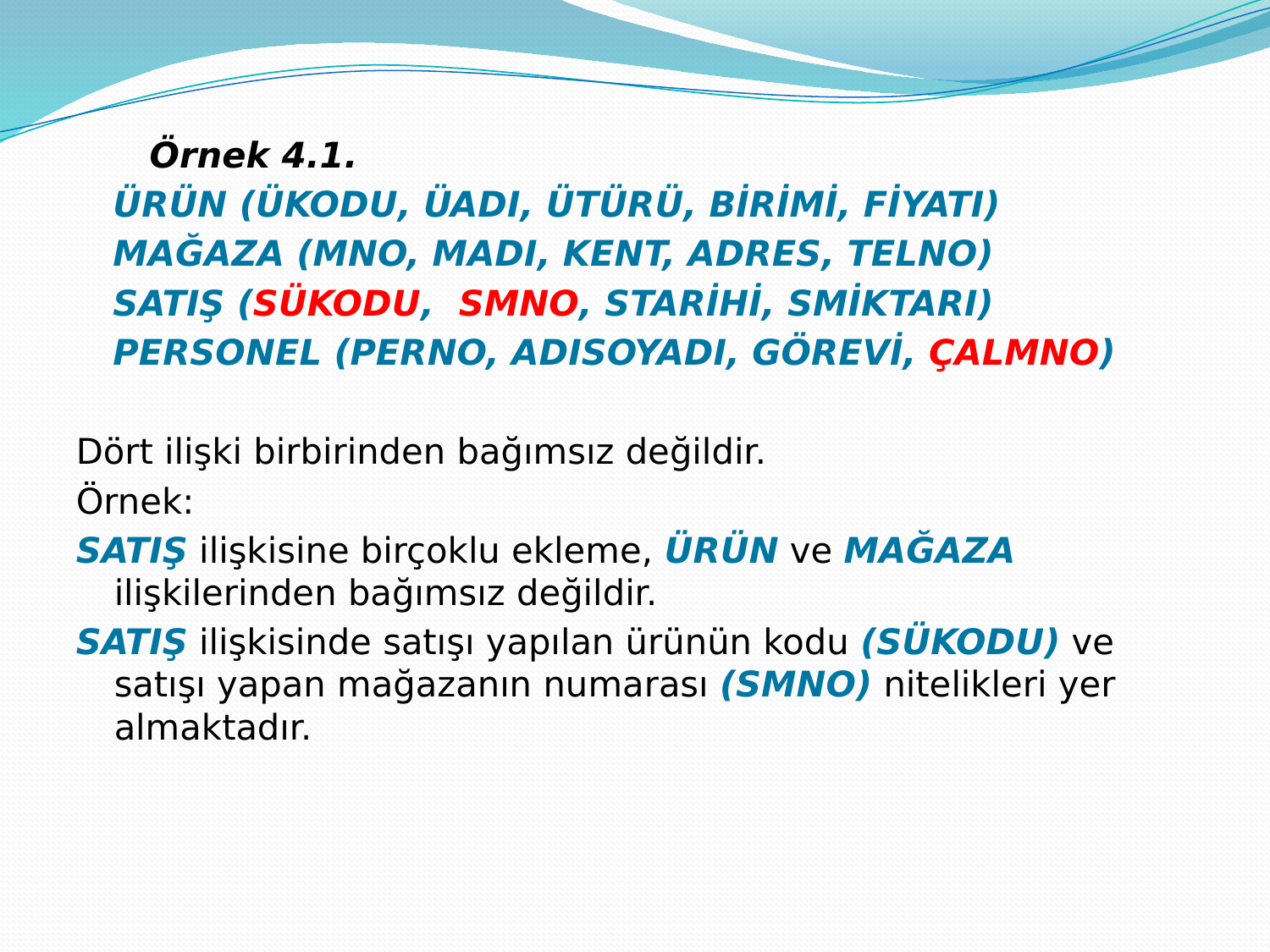

Örnek 4.1.
   ÜRÜN (ÜKODU, ÜADI, ÜTÜRÜ, BİRİMİ, FİYATI)
   MAĞAZA (MNO, MADI, KENT, ADRES, TELNO)
   SATIŞ (SÜKODU,  SMNO, STARİHİ, SMİKTARI)
   PERSONEL (PERNO, ADISOYADI, GÖREVİ, ÇALMNO)

Dört ilişki birbirinden bağımsız değildir.
Örnek:
SATIŞ ilişkisine birçoklu ekleme, ÜRÜN ve MAĞAZA ilişkilerinden bağımsız değildir.
SATIŞ ilişkisinde satışı yapılan ürünün kodu (SÜKODU) ve satışı yapan mağazanın numarası (SMNO) nitelikleri yer almaktadır.